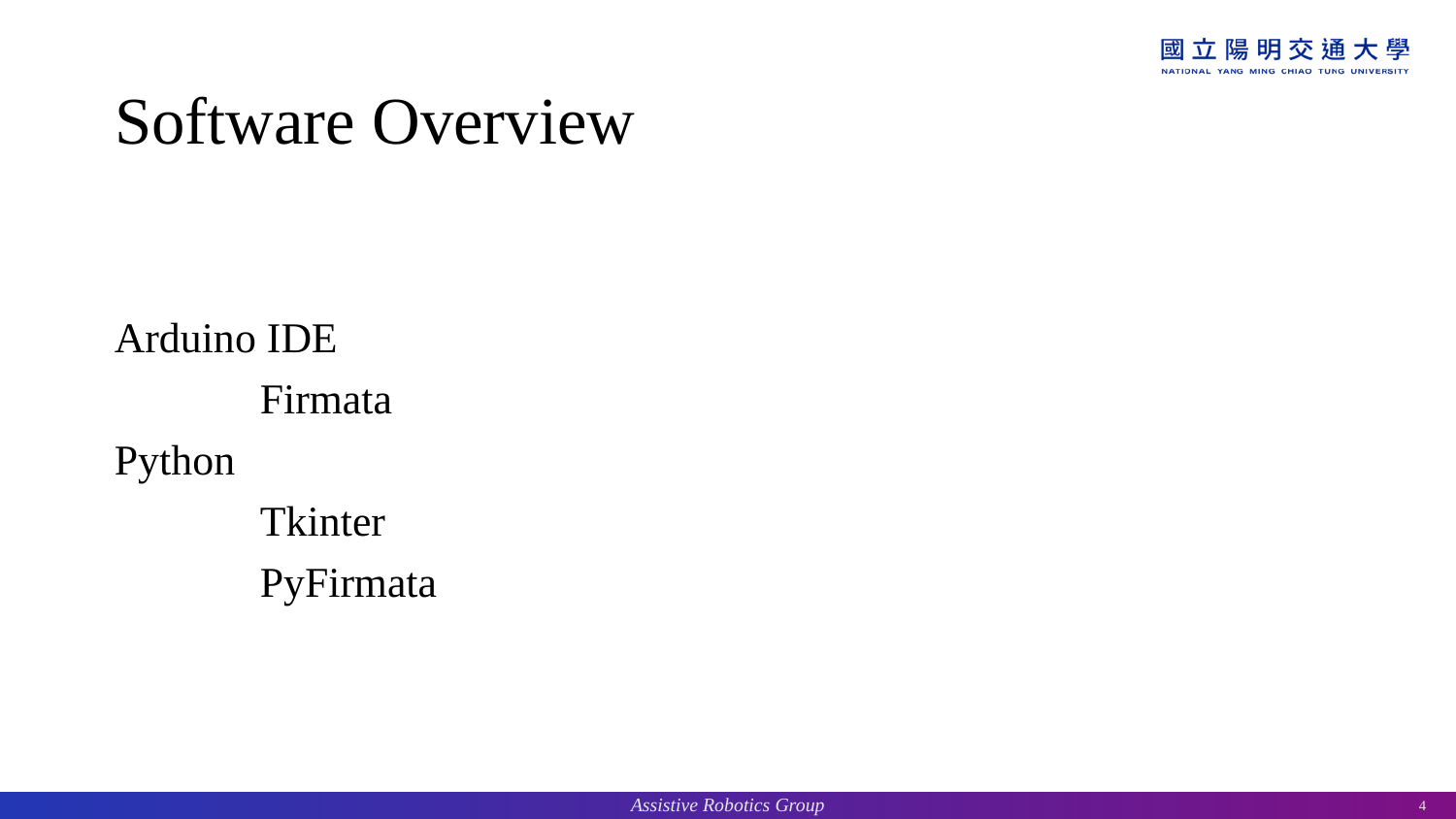

# Software Overview
Arduino IDE
	Firmata
Python
	Tkinter
	PyFirmata